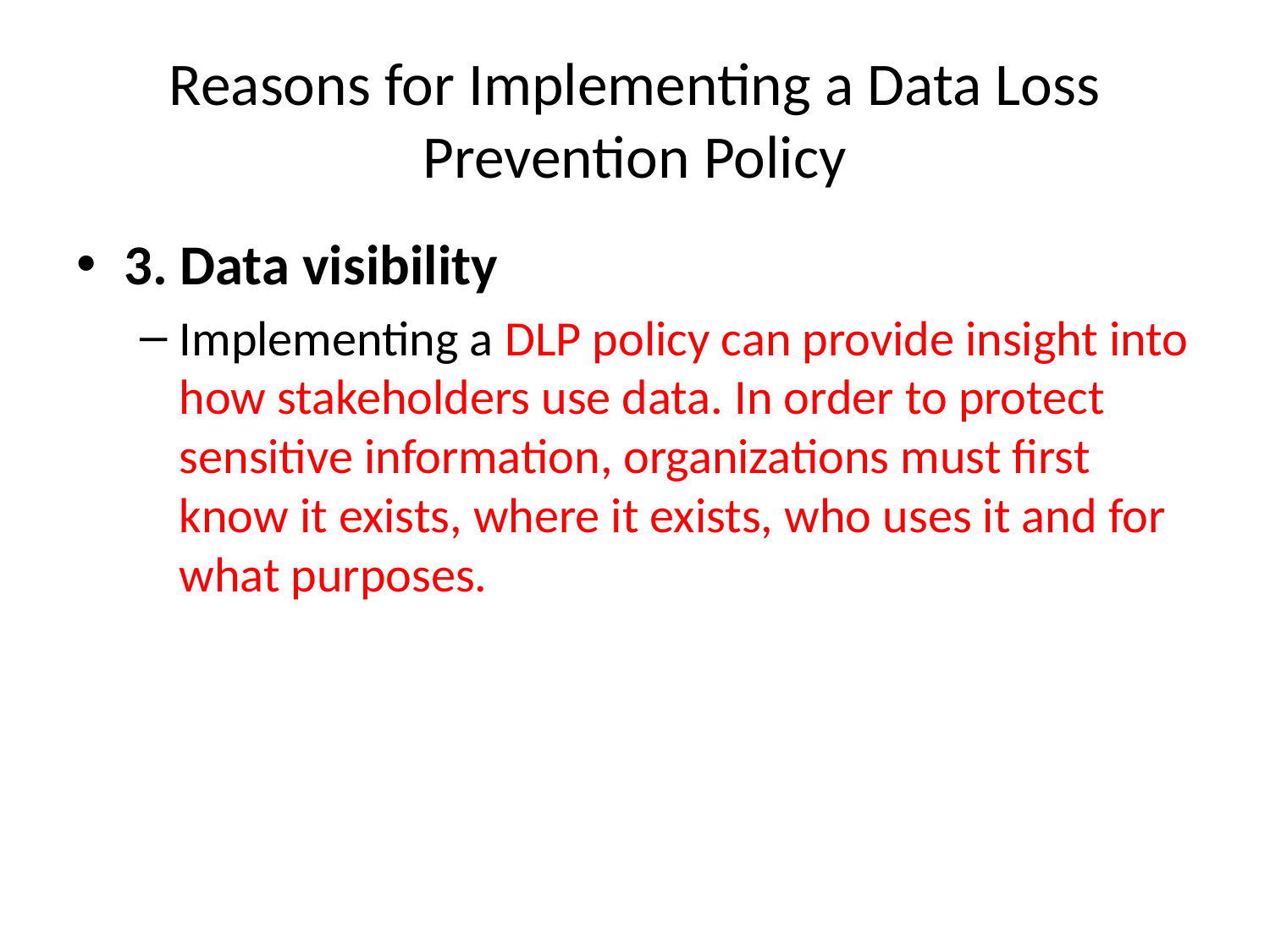

# Reasons for Implementing a Data Loss Prevention Policy
3. Data visibility
Implementing a DLP policy can provide insight into how stakeholders use data. In order to protect sensitive information, organizations must first know it exists, where it exists, who uses it and for what purposes.